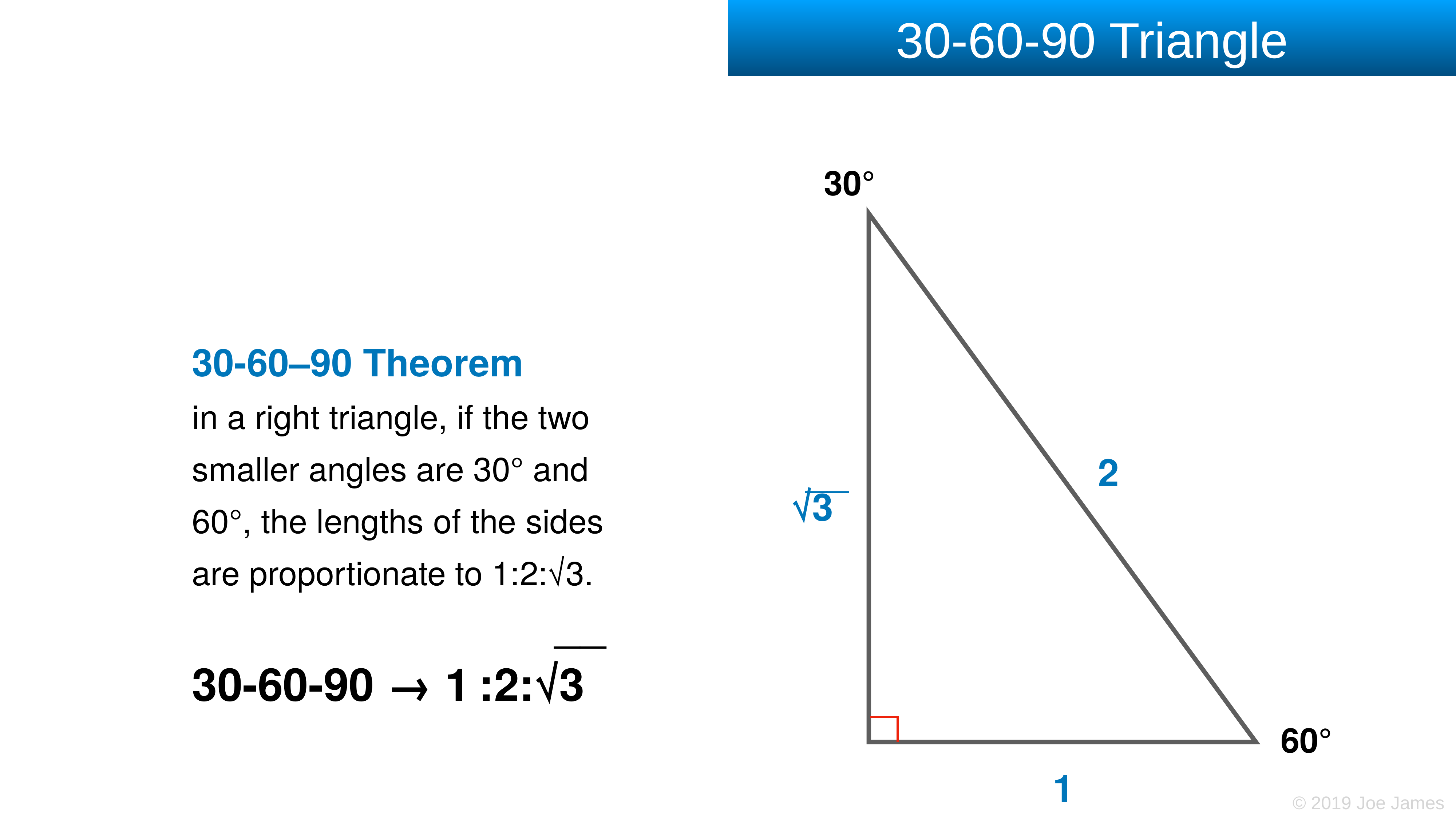

# 30-60-90 Triangle
30°

30-60–90 Theorem
in a right triangle, if the two smaller angles are 30° and 60°, the lengths of the sides are proportionate to 1:2:√3.
30-60-90 → 1 :2:√3
2
__
√3
__
60°

1